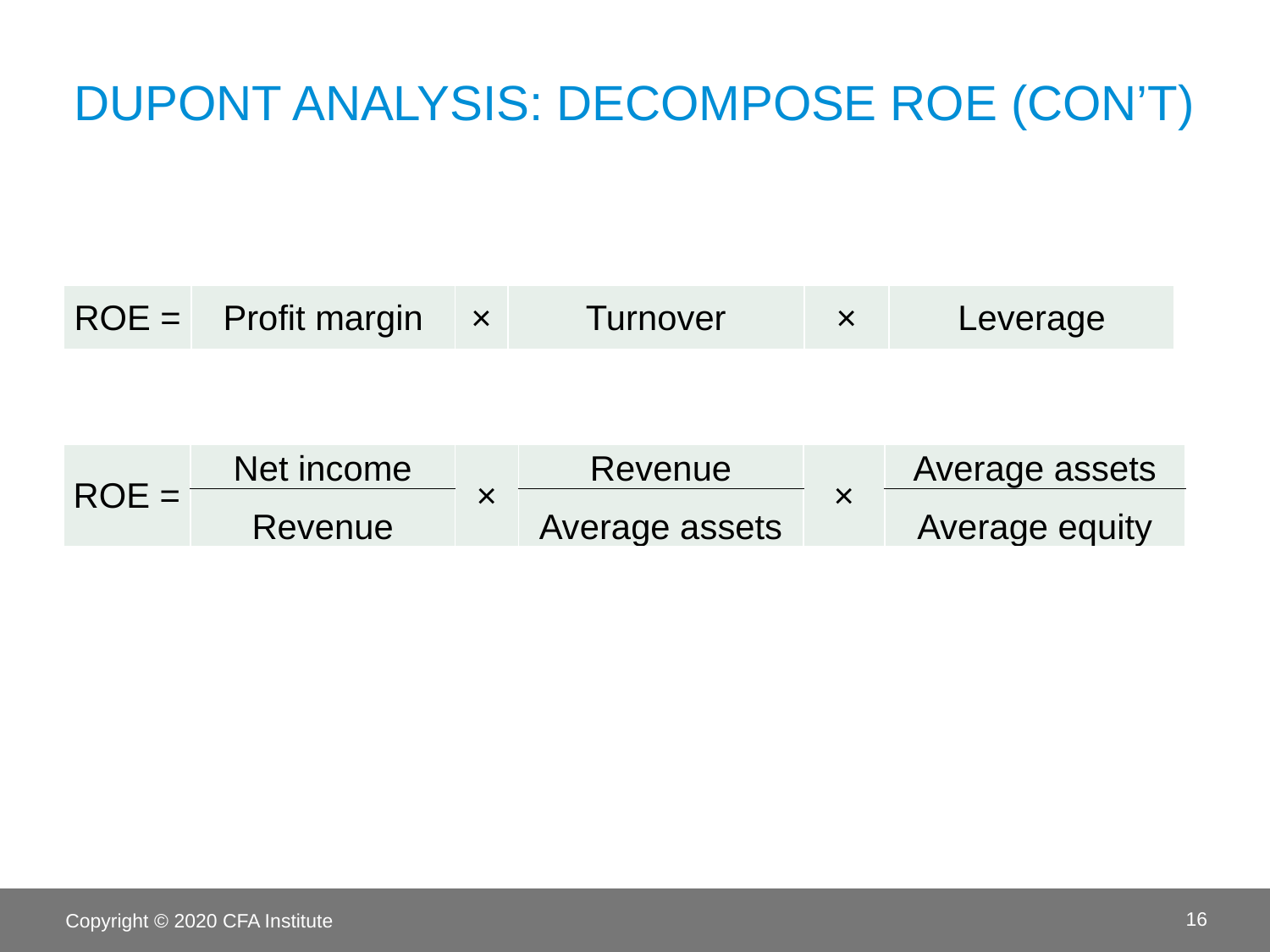

# DuPont Analysis: Decompose ROE (con’t)
| ROE = | Profit margin | × | Turnover | × | Leverage |
| --- | --- | --- | --- | --- | --- |
| ROE = | Net income | × | Revenue | × | Average assets |
| --- | --- | --- | --- | --- | --- |
|  | Revenue |  | Average assets |  | Average equity |
Copyright © 2020 CFA Institute
16